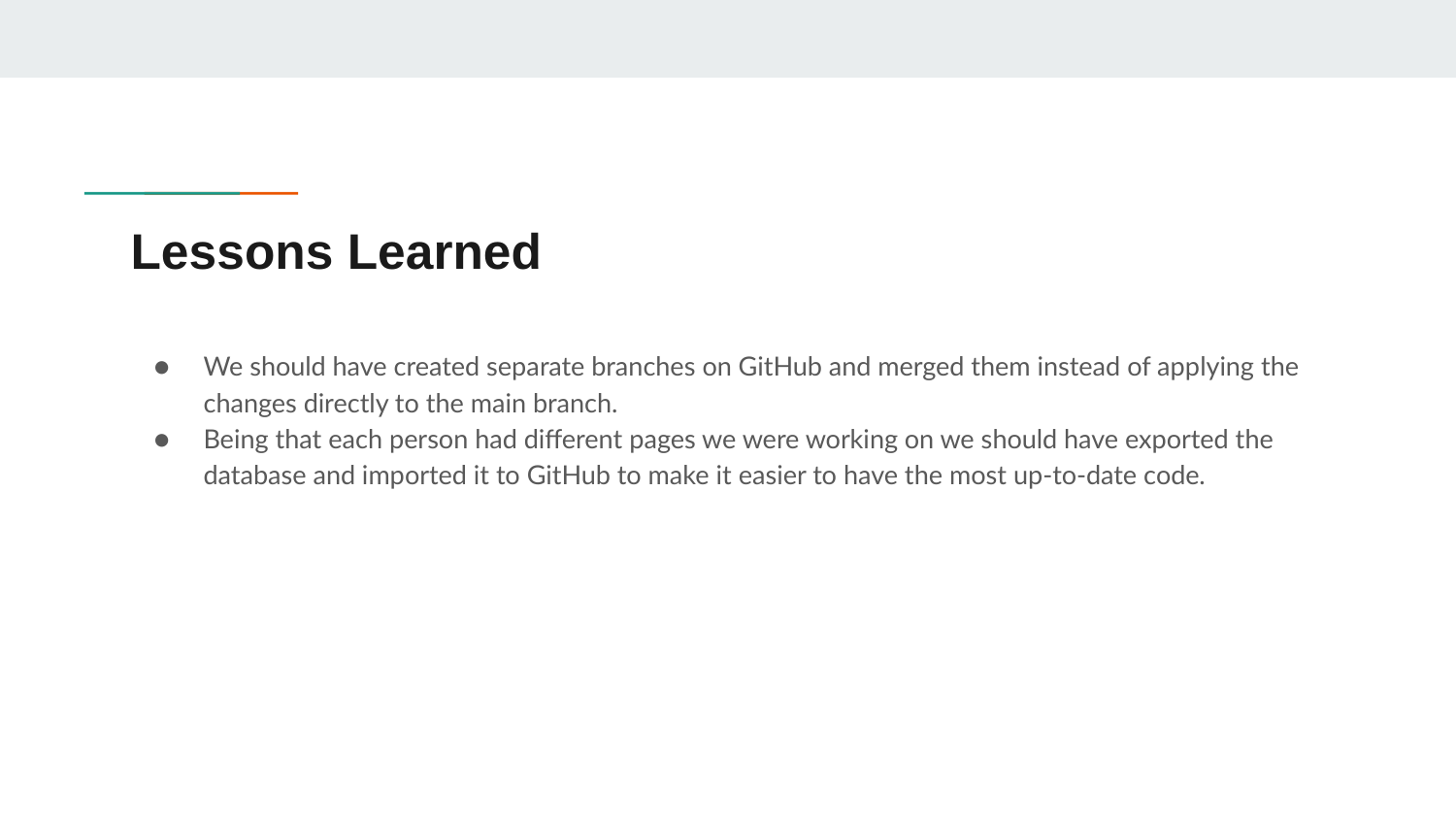

# Lessons Learned
We should have created separate branches on GitHub and merged them instead of applying the changes directly to the main branch.
Being that each person had different pages we were working on we should have exported the database and imported it to GitHub to make it easier to have the most up-to-date code.